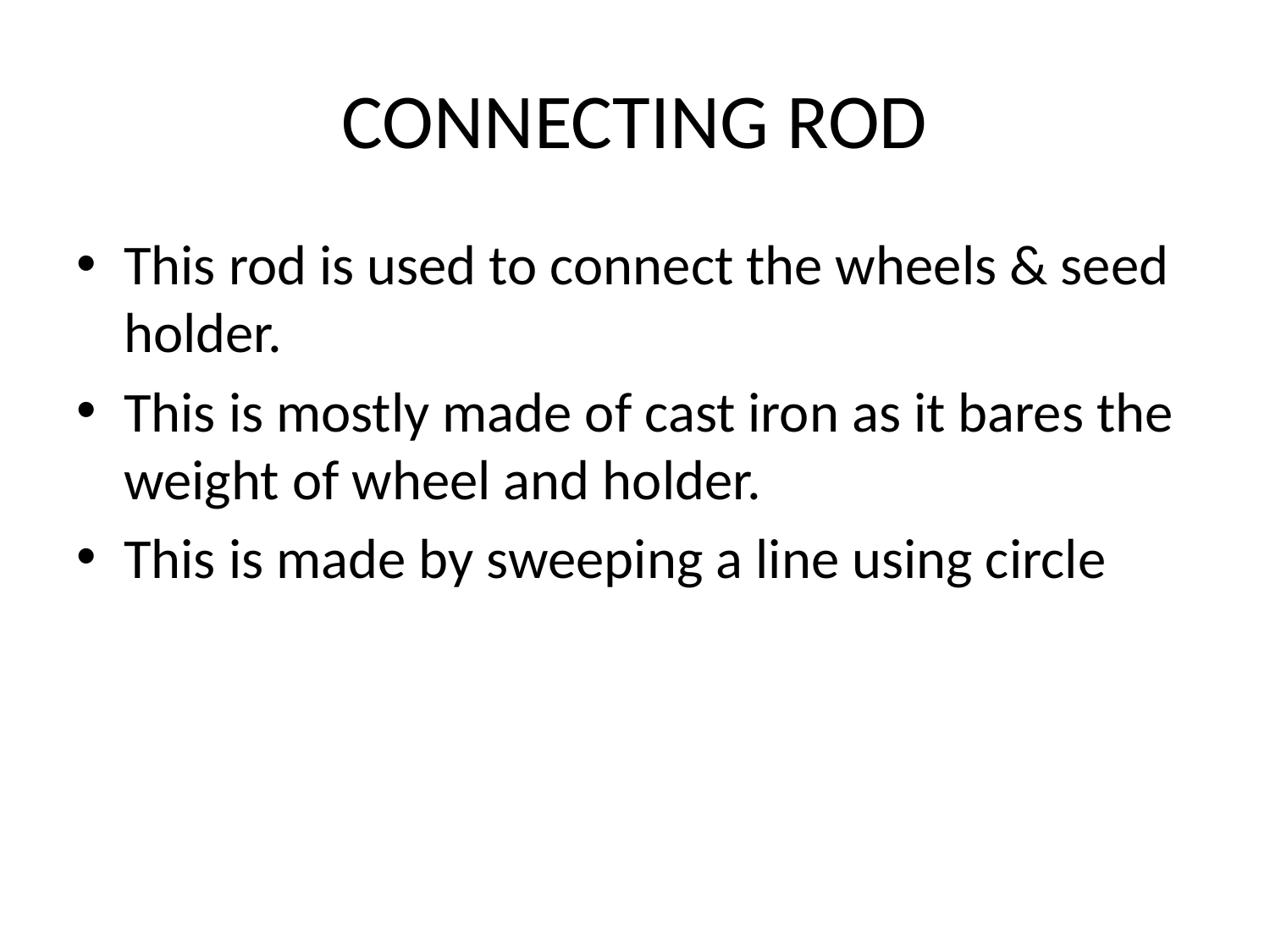

# CONNECTING ROD
This rod is used to connect the wheels & seed holder.
This is mostly made of cast iron as it bares the weight of wheel and holder.
This is made by sweeping a line using circle